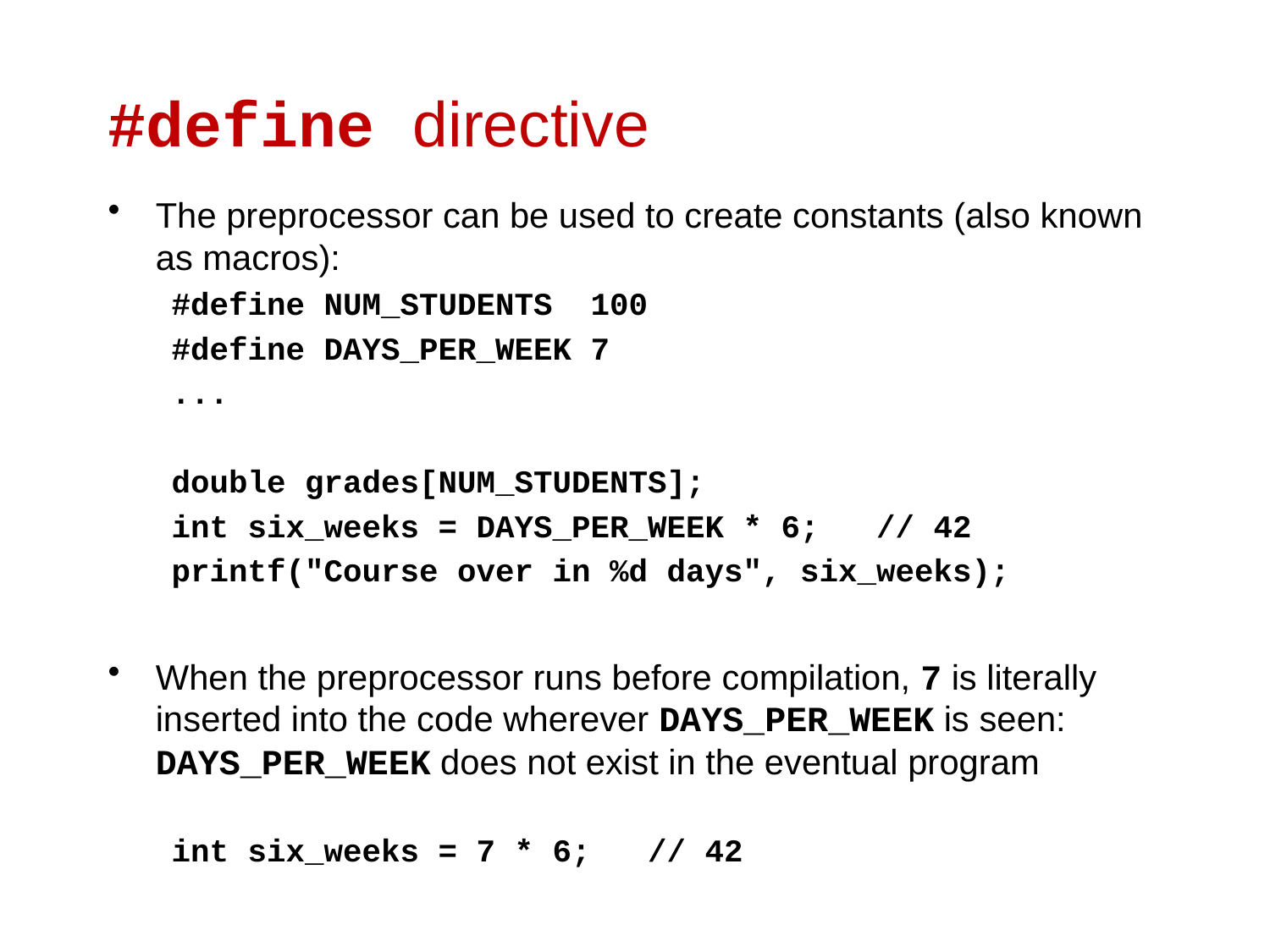

# #define directive
The preprocessor can be used to create constants (also known as macros):
#define NUM_STUDENTS  100
#define DAYS_PER_WEEK 7
...

double grades[NUM_STUDENTS];
int six_weeks = DAYS_PER_WEEK * 6;   // 42
printf("Course over in %d days", six_weeks);

When the preprocessor runs before compilation, 7 is literally inserted into the code wherever DAYS_PER_WEEK is seen: DAYS_PER_WEEK does not exist in the eventual program
int six_weeks = 7 * 6;   // 42